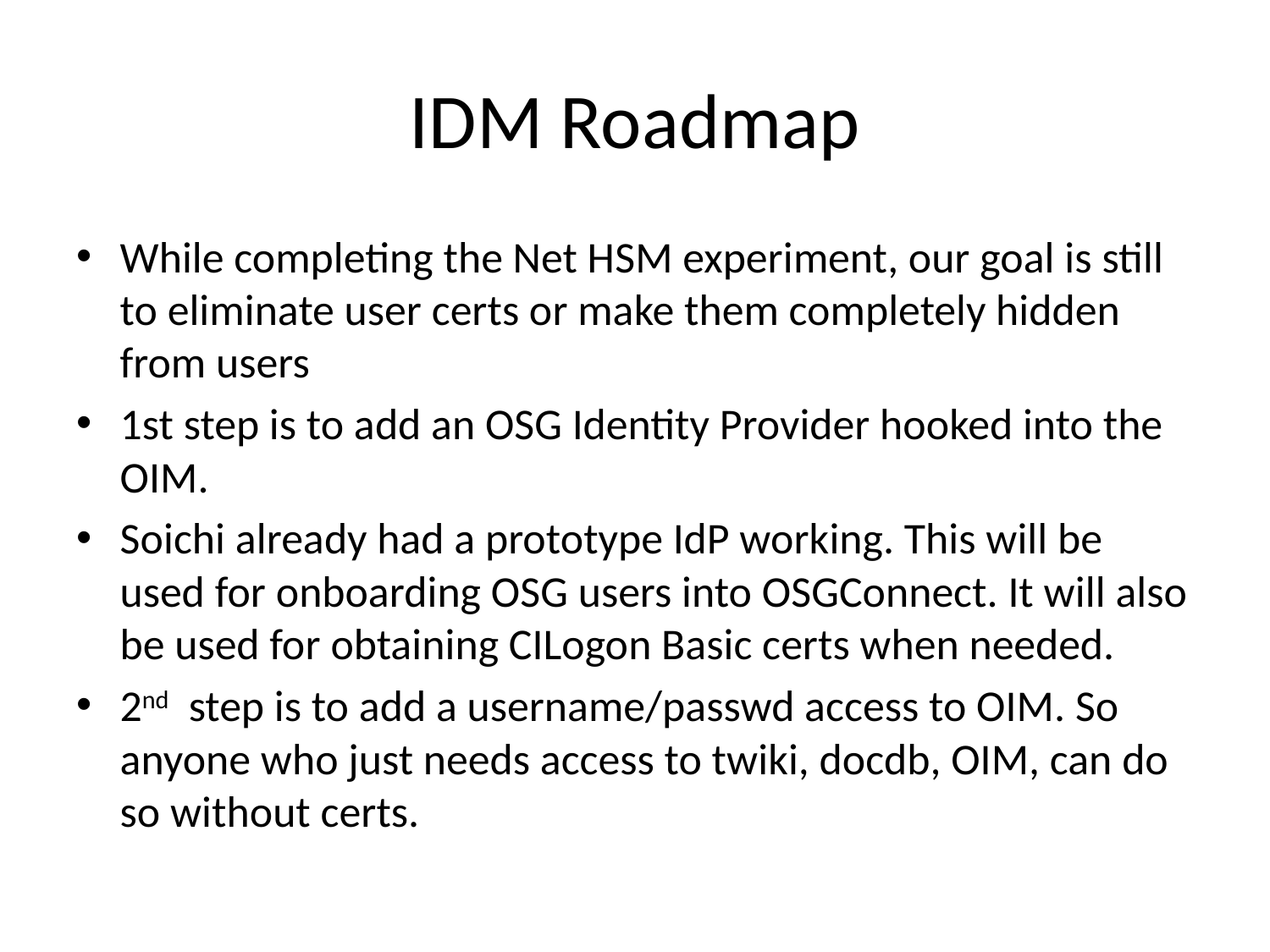

# IDM Roadmap
While completing the Net HSM experiment, our goal is still to eliminate user certs or make them completely hidden from users
1st step is to add an OSG Identity Provider hooked into the OIM.
Soichi already had a prototype IdP working. This will be used for onboarding OSG users into OSGConnect. It will also be used for obtaining CILogon Basic certs when needed.
2nd  step is to add a username/passwd access to OIM. So anyone who just needs access to twiki, docdb, OIM, can do so without certs.